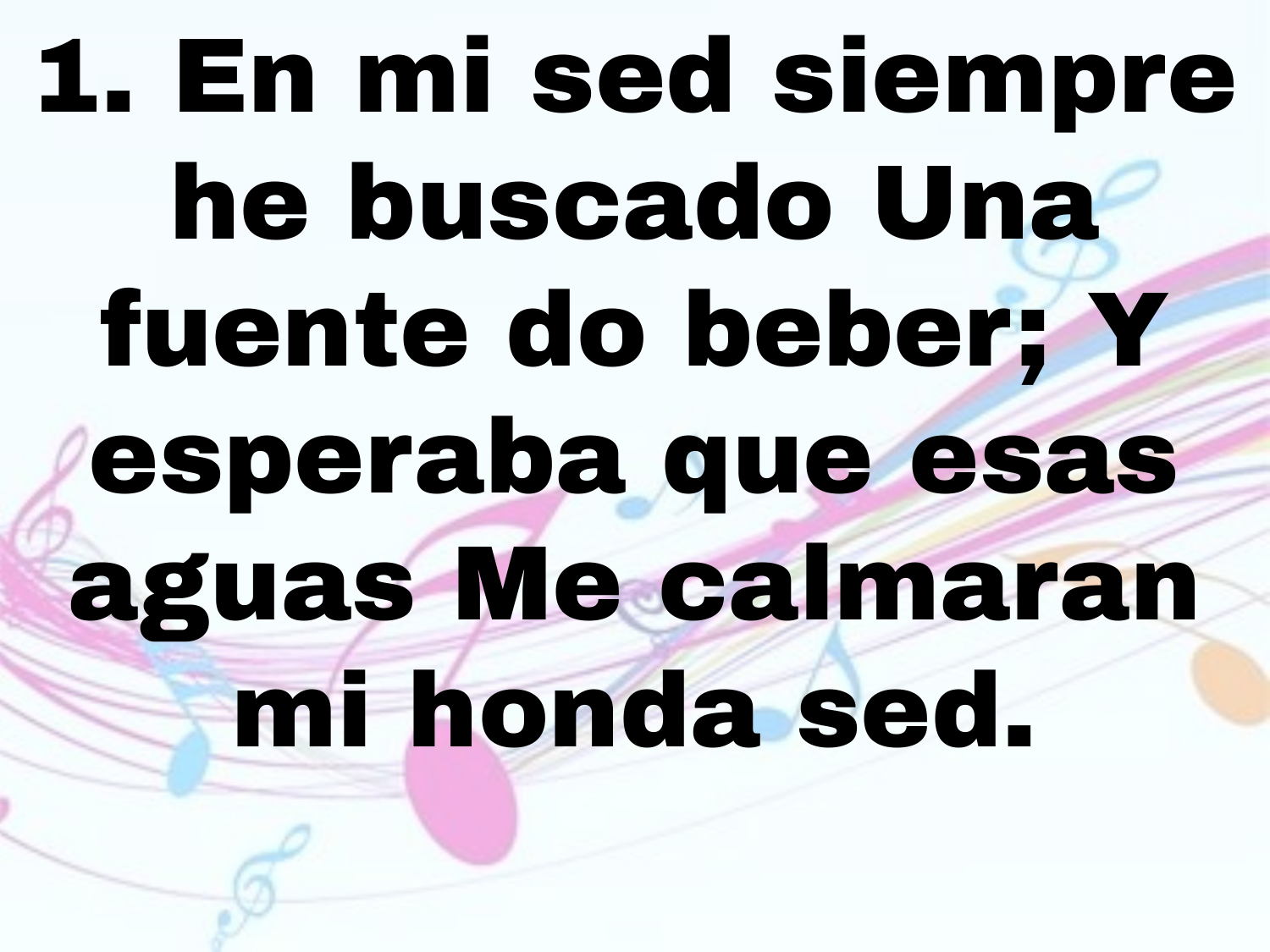

1. En mi sed siempre he buscado Una fuente do beber; Y esperaba que esas aguas Me calmaran mi honda sed.